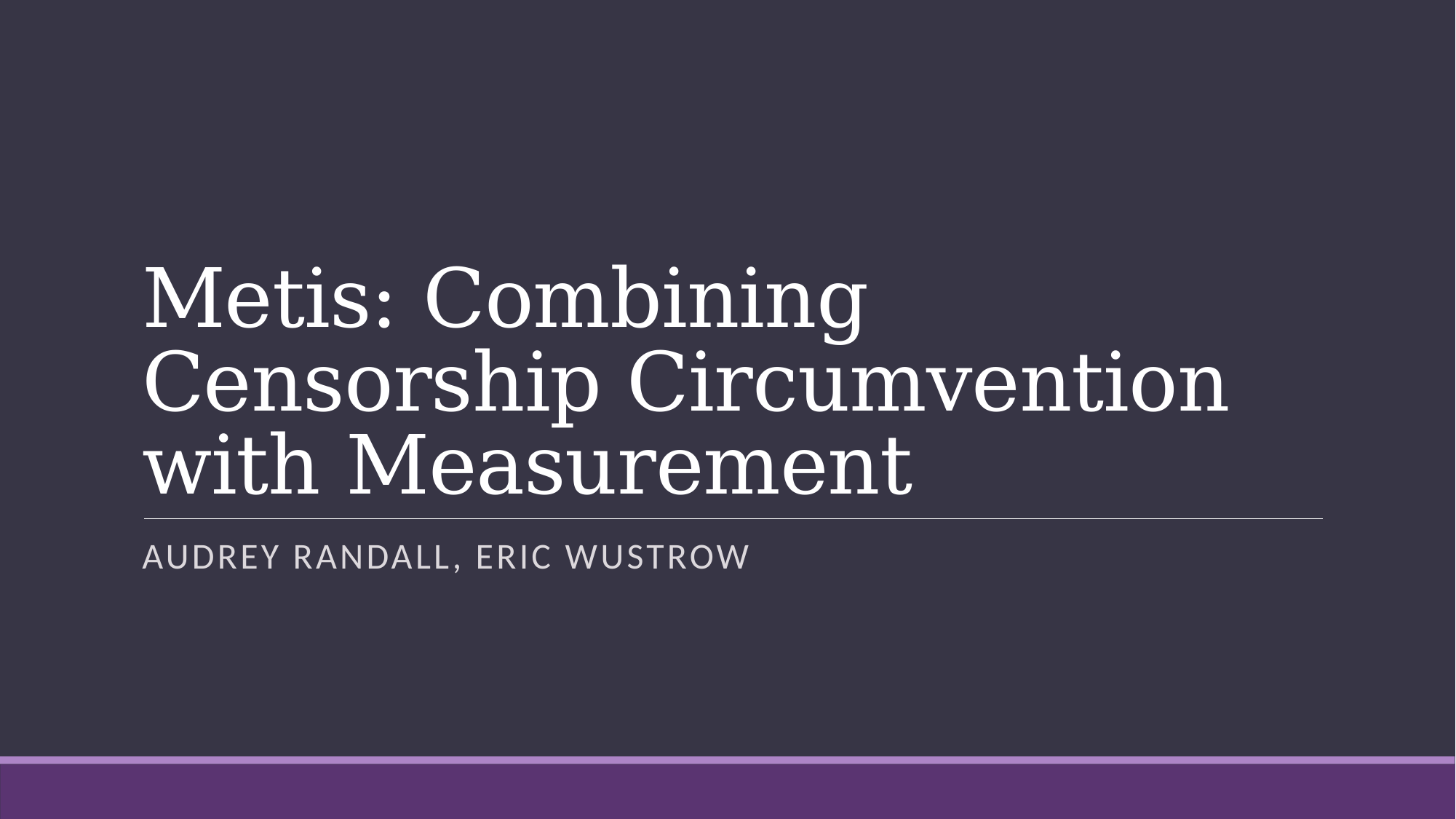

# Metis: Combining Censorship Circumvention with Measurement
Audrey Randall, Eric Wustrow